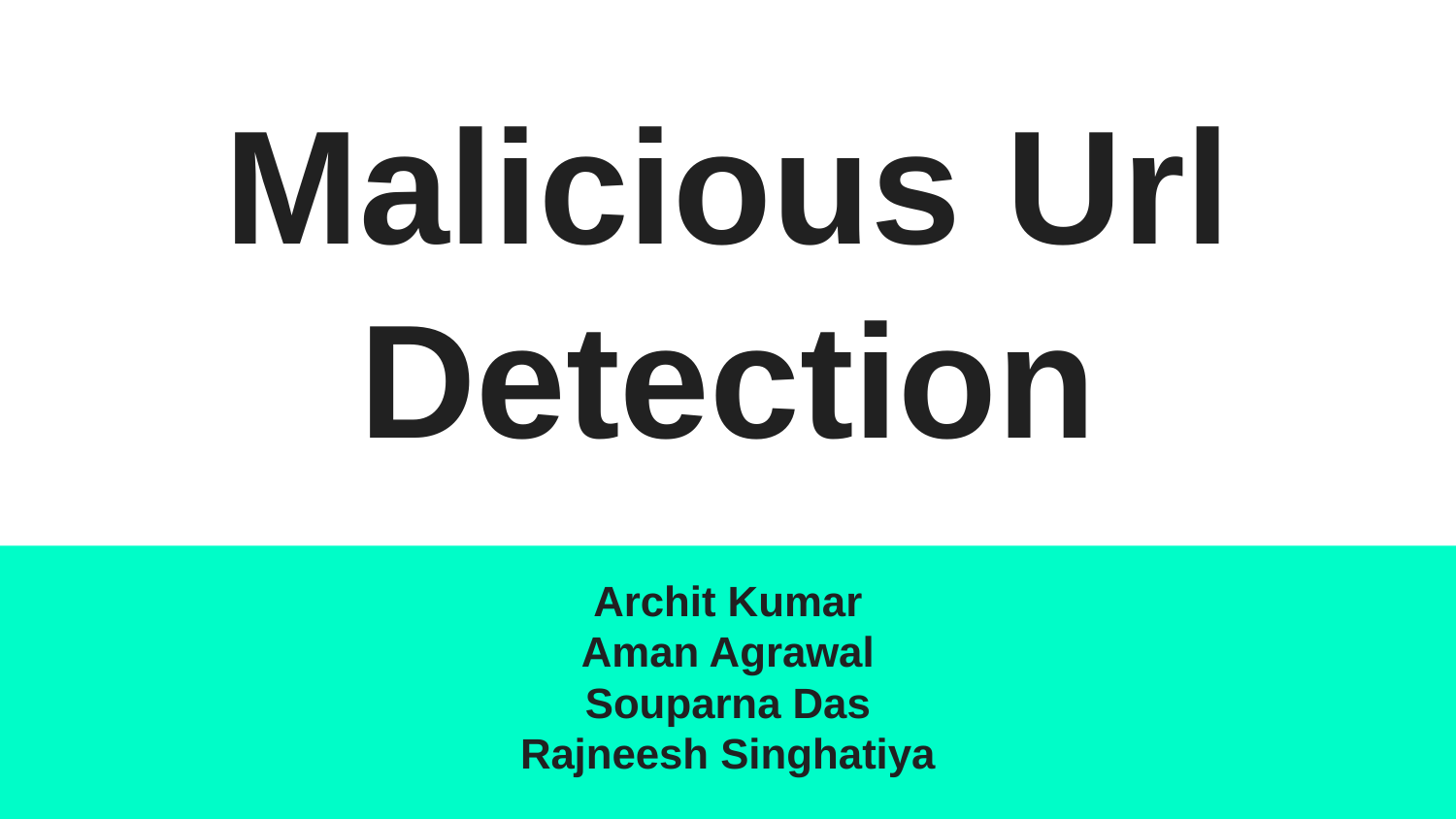

# Malicious Url Detection
Archit Kumar
Aman Agrawal
Souparna Das
Rajneesh Singhatiya